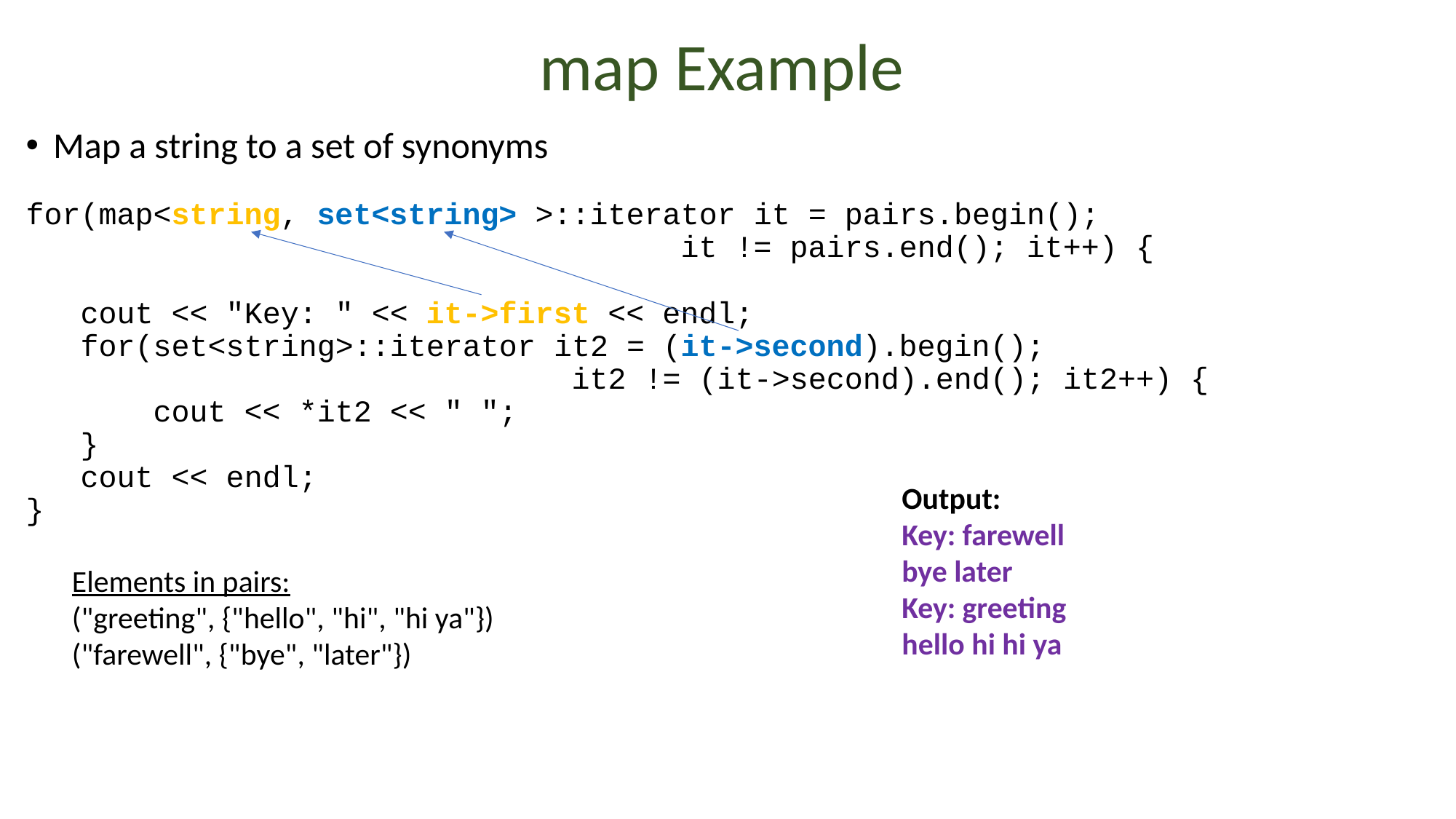

# map Example
Map a string to a set of synonyms

for(map<string, set<string> >::iterator it = pairs.begin();
						it != pairs.end(); it++) {

   cout << "Key: " << it->first << endl;
   for(set<string>::iterator it2 = (it->second).begin();
					it2 != (it->second).end(); it2++) {
       cout << *it2 << " ";
   }
   cout << endl;
}
Output:
Key: farewell
bye later
Key: greeting
hello hi hi ya
Elements in pairs:
("greeting", {"hello", "hi", "hi ya"})
("farewell", {"bye", "later"})